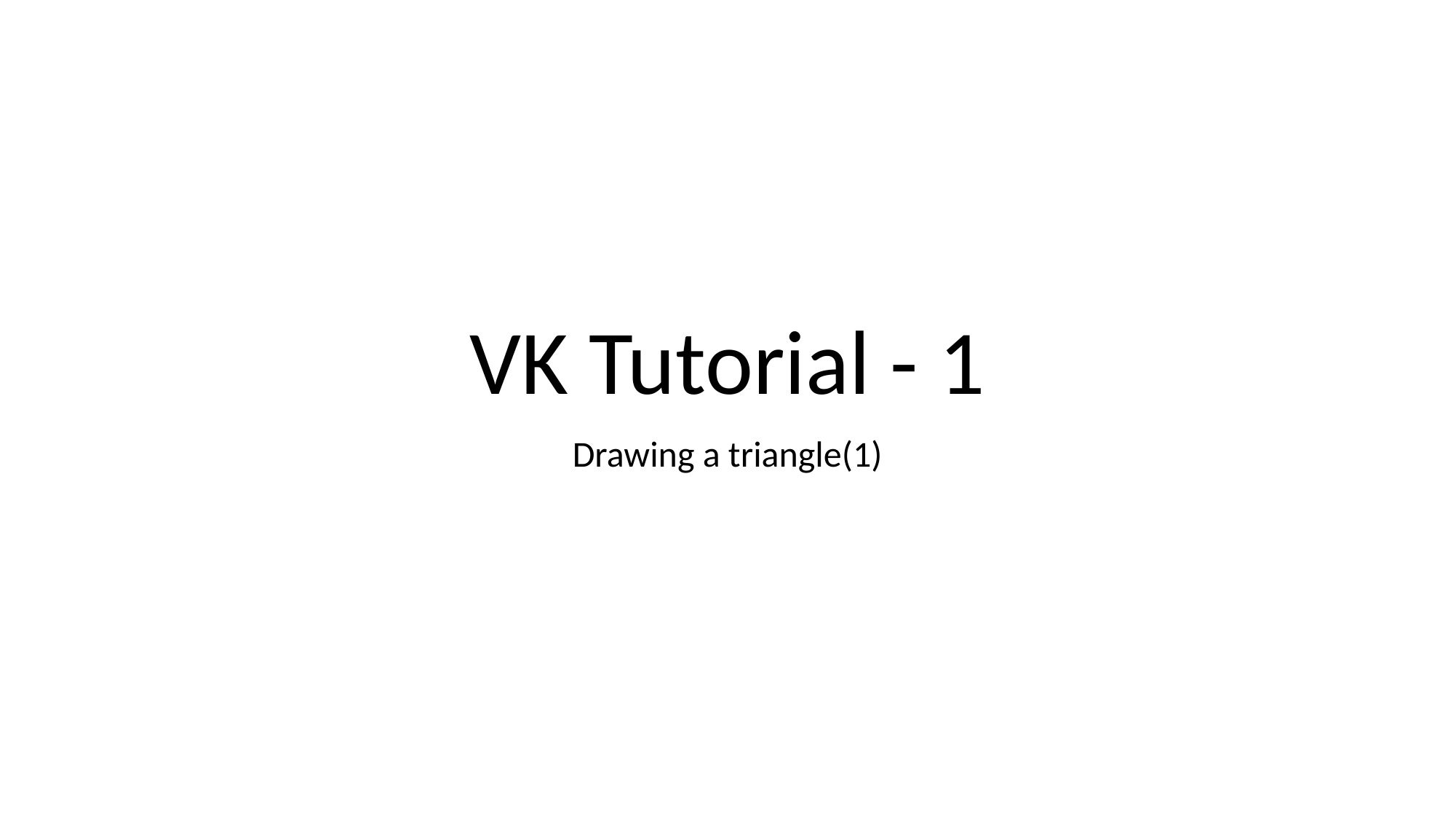

# VK Tutorial - 1
Drawing a triangle(1)